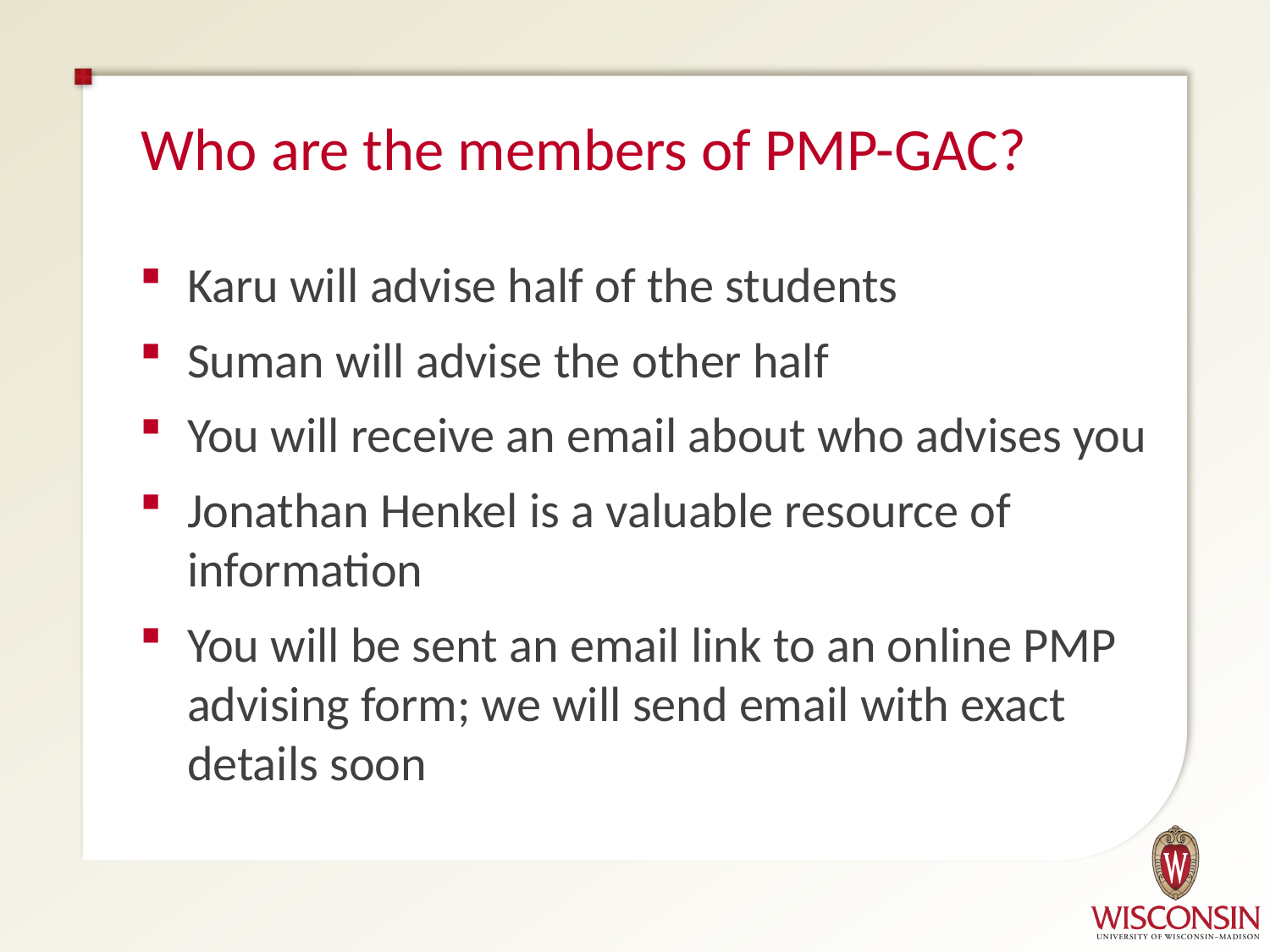

# Who are the members of PMP-GAC?
Karu will advise half of the students
Suman will advise the other half
You will receive an email about who advises you
Jonathan Henkel is a valuable resource of information
You will be sent an email link to an online PMP advising form; we will send email with exact details soon